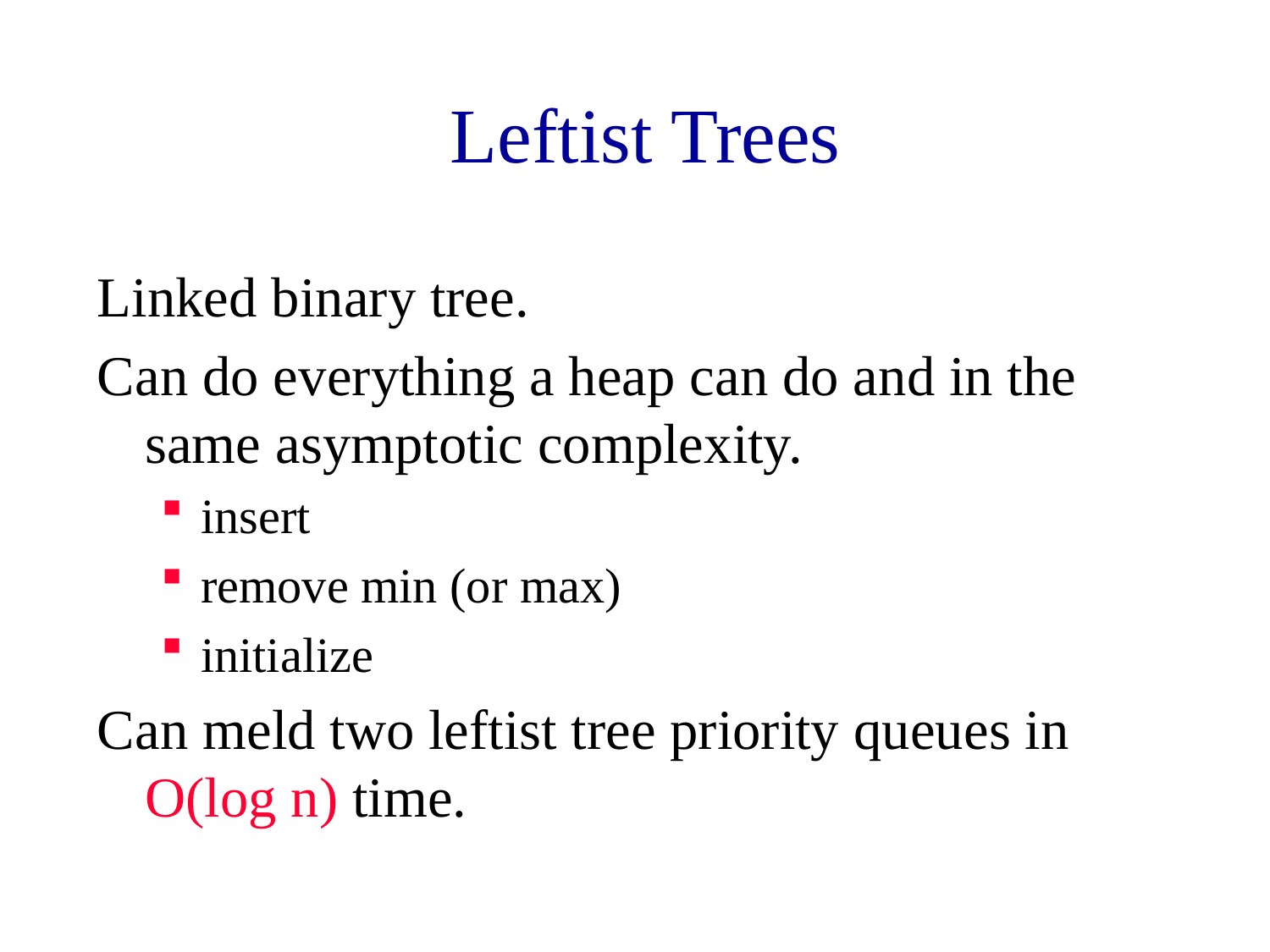

# Leftist Trees
Linked binary tree.
Can do everything a heap can do and in the same asymptotic complexity.
insert
remove min (or max)
initialize
Can meld two leftist tree priority queues in O(log n) time.